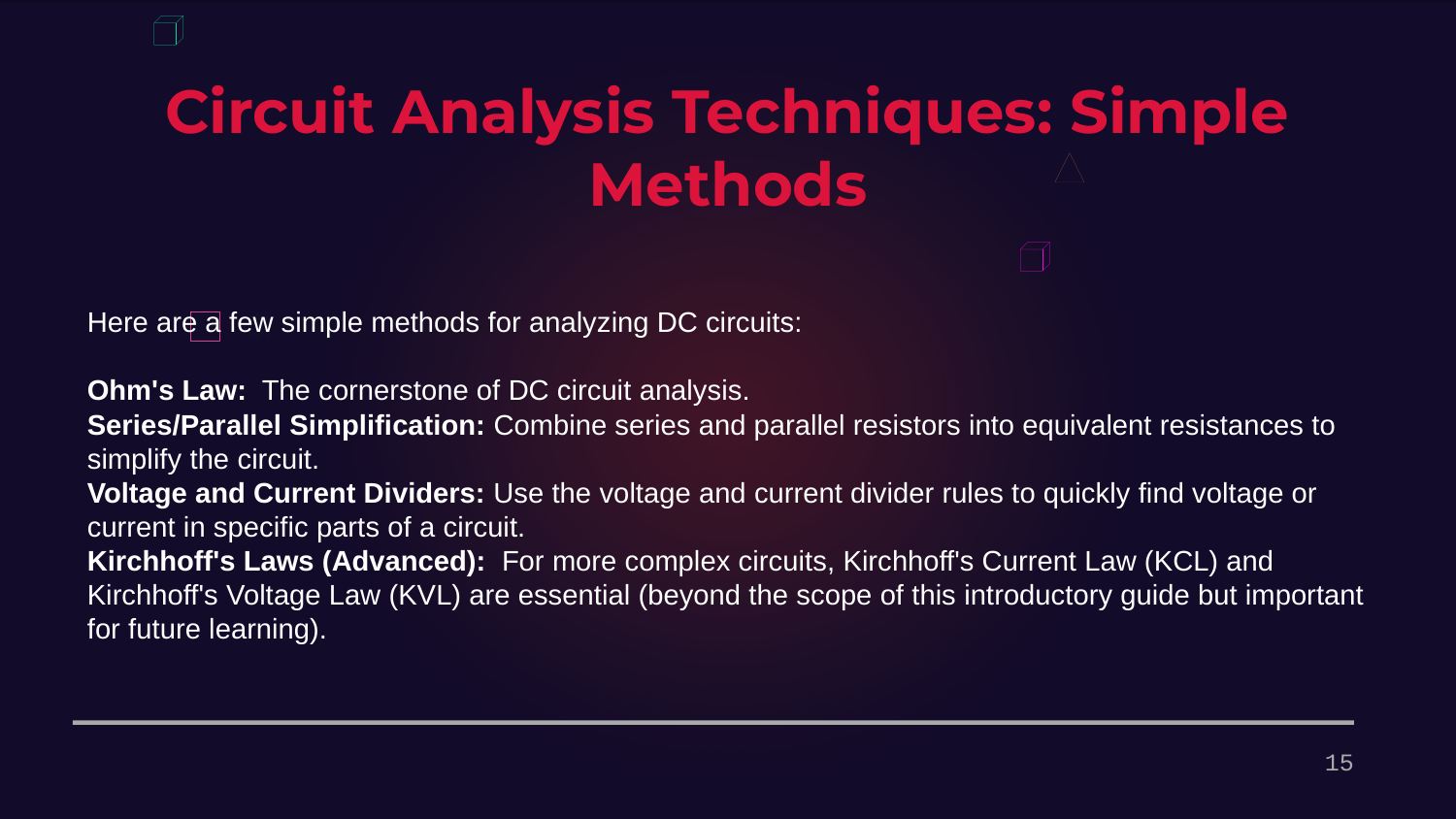

Circuit Analysis Techniques: Simple Methods

Here are a few simple methods for analyzing DC circuits:

Ohm's Law:  The cornerstone of DC circuit analysis.
Series/Parallel Simplification: Combine series and parallel resistors into equivalent resistances to simplify the circuit.
Voltage and Current Dividers: Use the voltage and current divider rules to quickly find voltage or current in specific parts of a circuit.
Kirchhoff's Laws (Advanced):  For more complex circuits, Kirchhoff's Current Law (KCL) and Kirchhoff's Voltage Law (KVL) are essential (beyond the scope of this introductory guide but important for future learning).

15